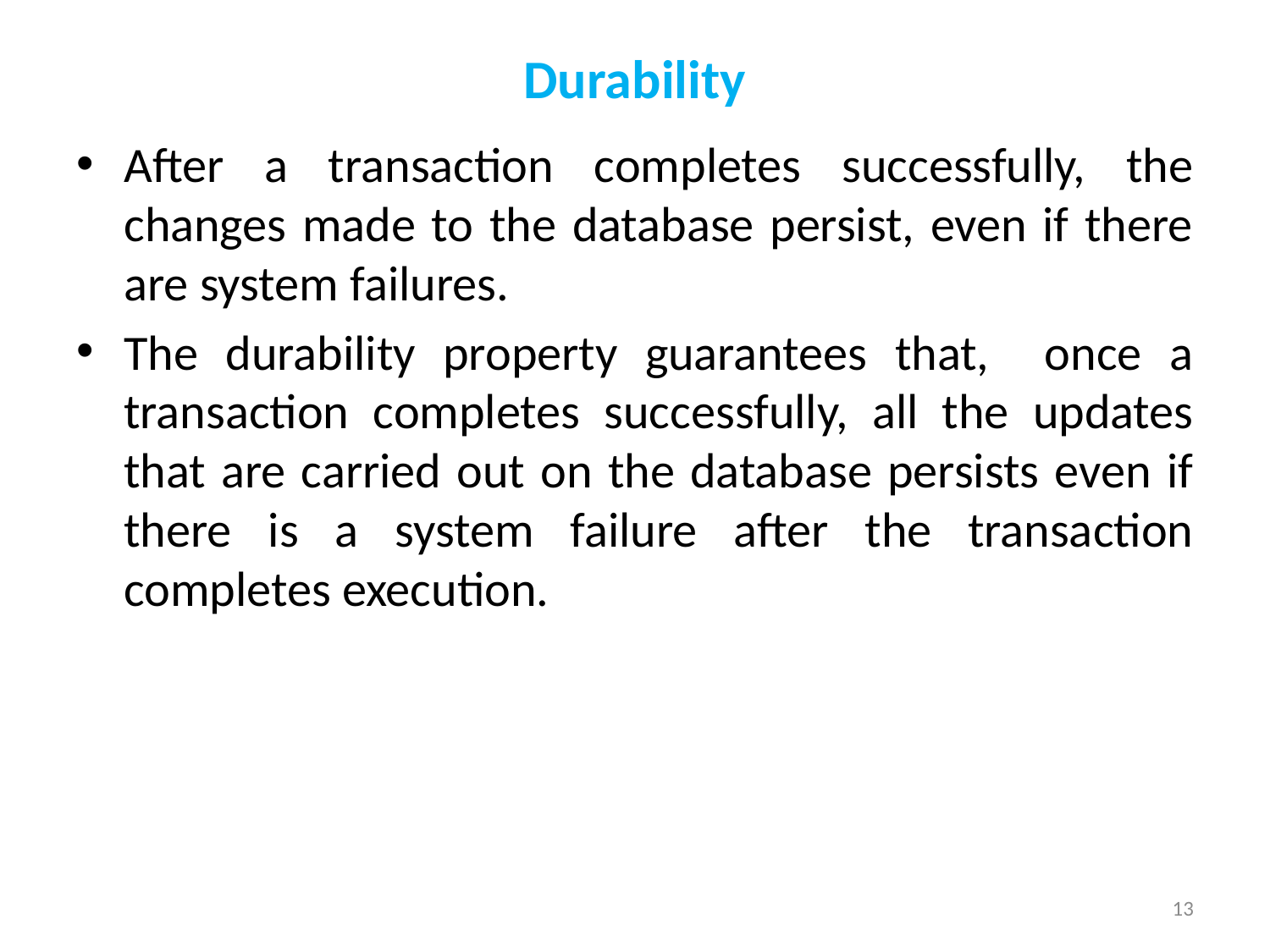

# Durability
After a transaction completes successfully, the changes made to the database persist, even if there are system failures.
The durability property guarantees that,  once a transaction completes successfully, all the updates that are carried out on the database persists even if there is a system failure after the transaction completes execution.
13